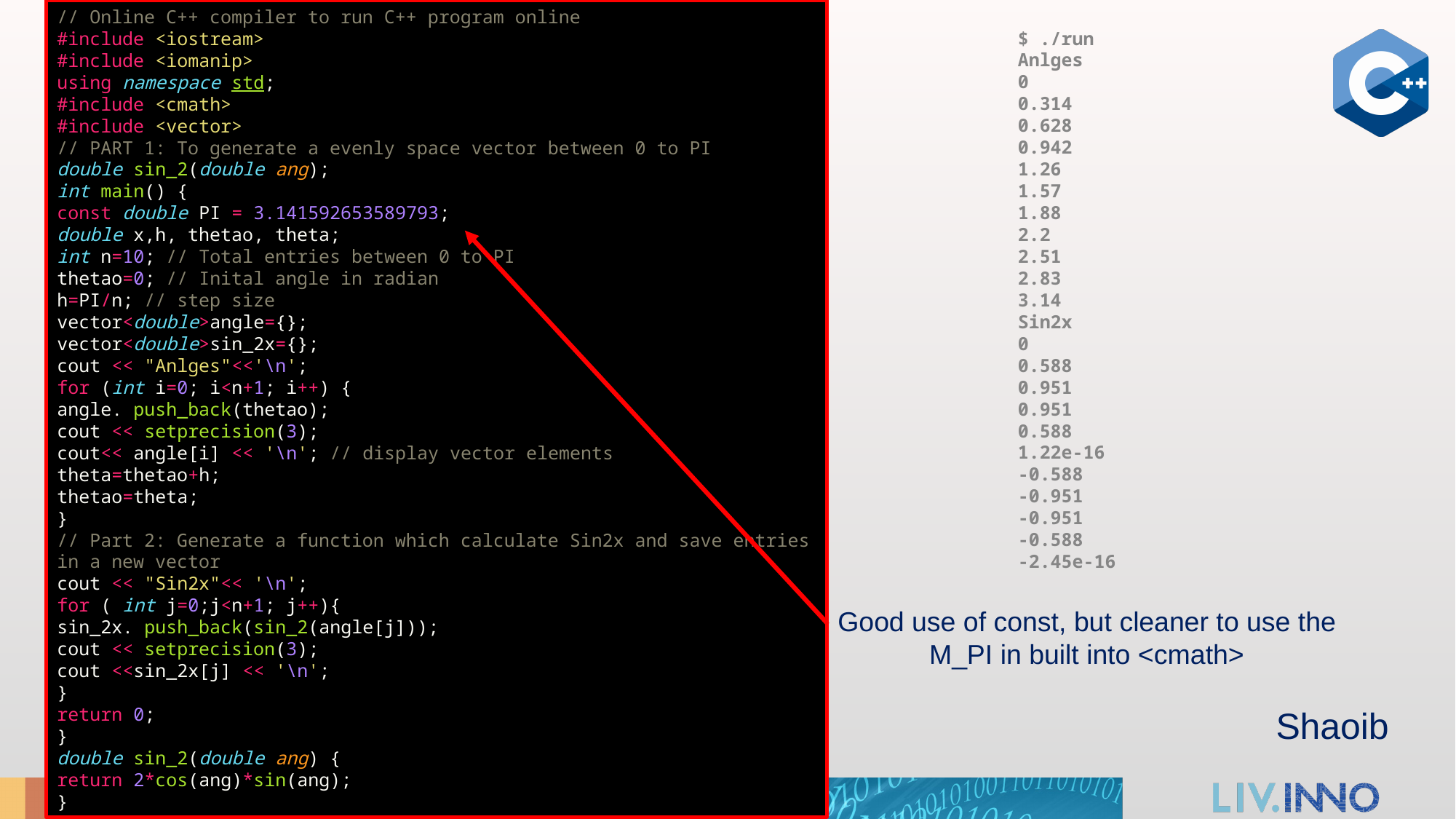

// Online C++ compiler to run C++ program online
#include <iostream>
#include <iomanip>
using namespace std;
#include <cmath>
#include <vector>
// PART 1: To generate a evenly space vector between 0 to PI
double sin_2(double ang);
int main() {
const double PI = 3.141592653589793;
double x,h, thetao, theta;
int n=10; // Total entries between 0 to PI
thetao=0; // Inital angle in radian
h=PI/n; // step size
vector<double>angle={};
vector<double>sin_2x={};
cout << "Anlges"<<'\n';
for (int i=0; i<n+1; i++) {
angle. push_back(thetao);
cout << setprecision(3);
cout<< angle[i] << '\n'; // display vector elements
theta=thetao+h;
thetao=theta;
}
// Part 2: Generate a function which calculate Sin2x and save entries in a new vector
cout << "Sin2x"<< '\n';
for ( int j=0;j<n+1; j++){
sin_2x. push_back(sin_2(angle[j]));
cout << setprecision(3);
cout <<sin_2x[j] << '\n';
}
return 0;
}
double sin_2(double ang) {
return 2*cos(ang)*sin(ang);
}
$ ./run
Anlges
0
0.314
0.628
0.942
1.26
1.57
1.88
2.2
2.51
2.83
3.14
Sin2x
0
0.588
0.951
0.951
0.588
1.22e-16
-0.588
-0.951
-0.951
-0.588
-2.45e-16
Good use of const, but cleaner to use the M_PI in built into <cmath>
Shaoib